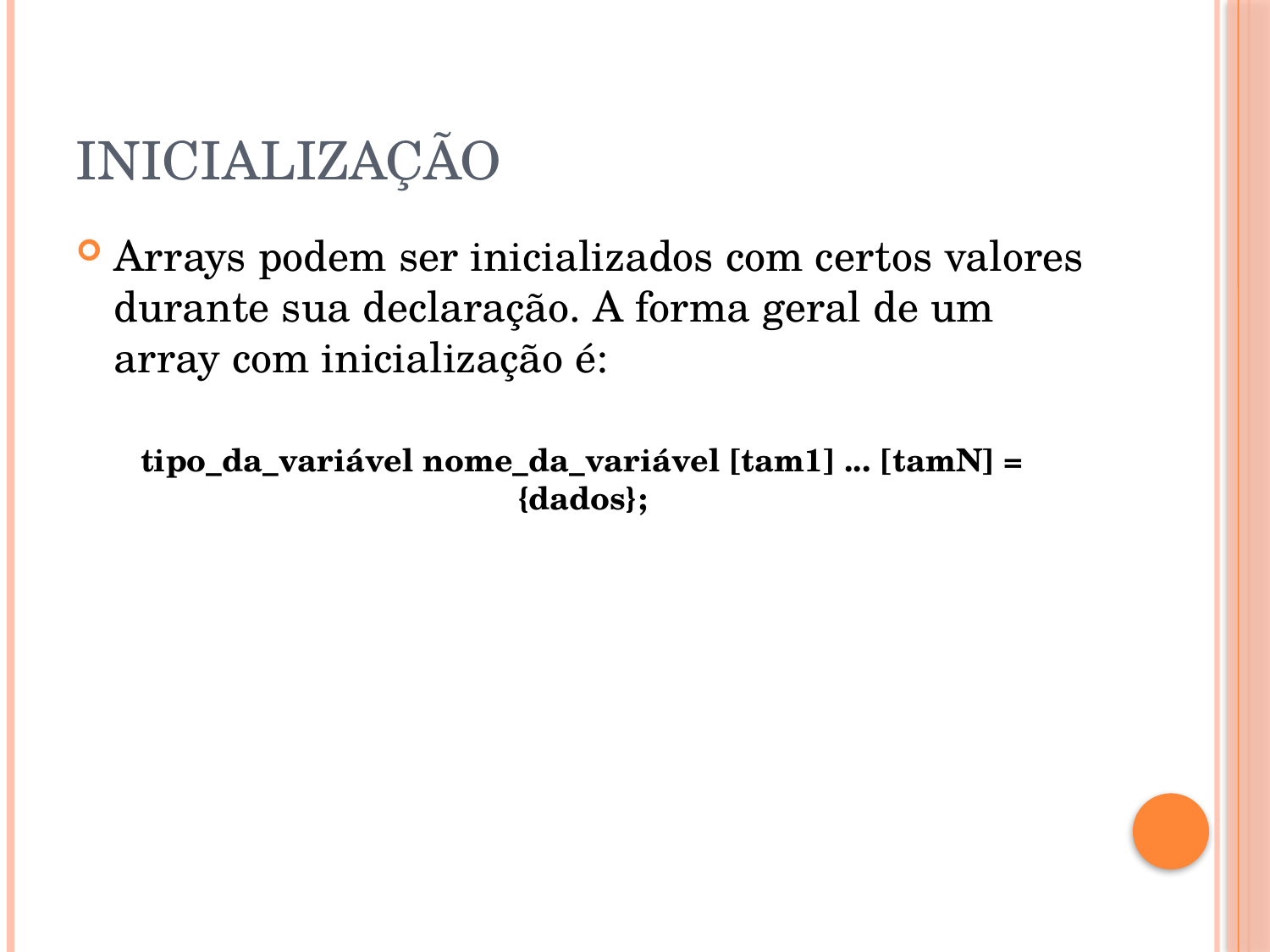

# Inicialização
Arrays podem ser inicializados com certos valores durante sua declaração. A forma geral de um array com inicialização é:

tipo_da_variável nome_da_variável [tam1] ... [tamN] = {dados};